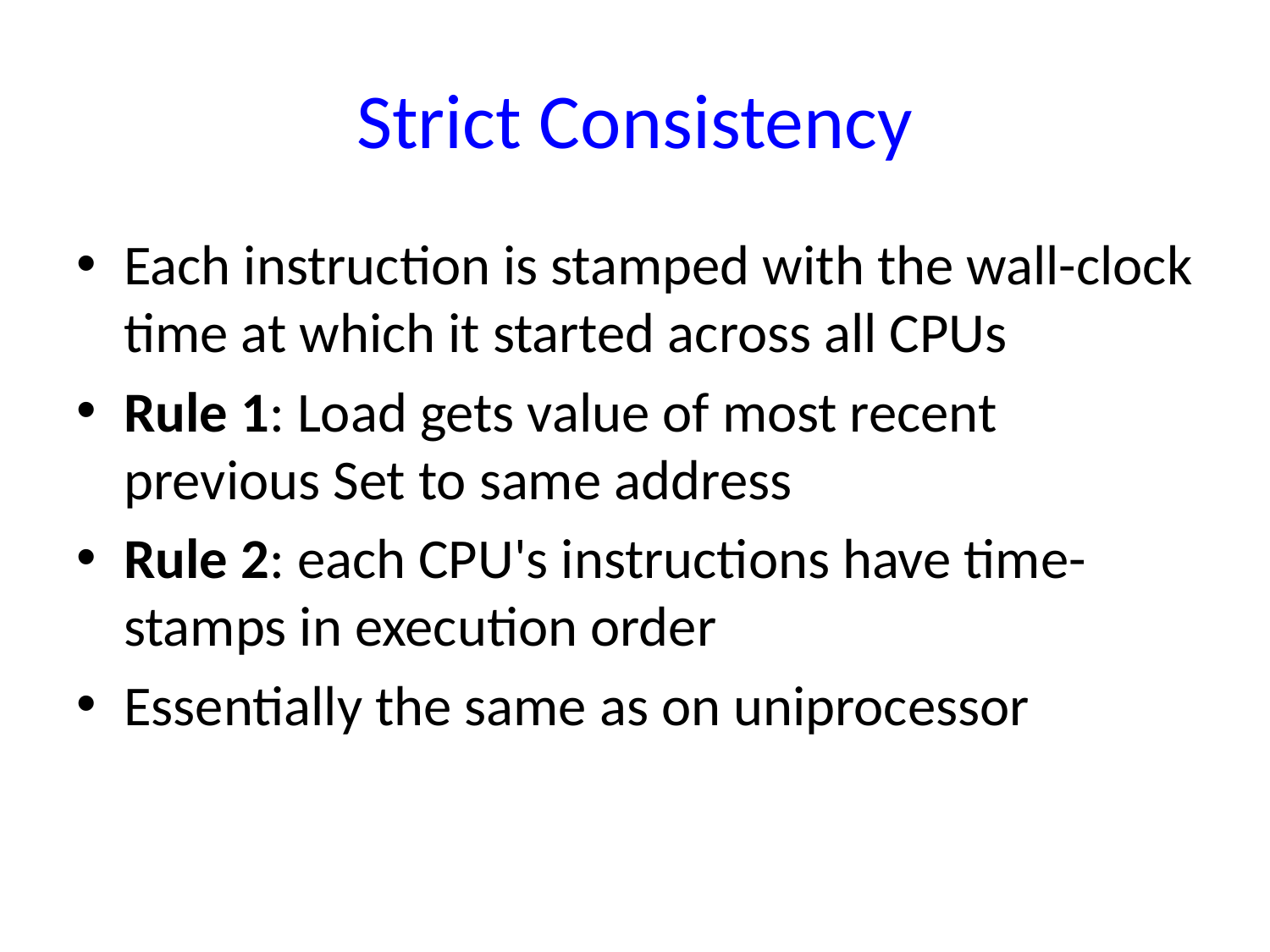

# Strict Consistency
Each instruction is stamped with the wall-clock time at which it started across all CPUs
Rule 1: Load gets value of most recent previous Set to same address
Rule 2: each CPU's instructions have time-stamps in execution order
Essentially the same as on uniprocessor